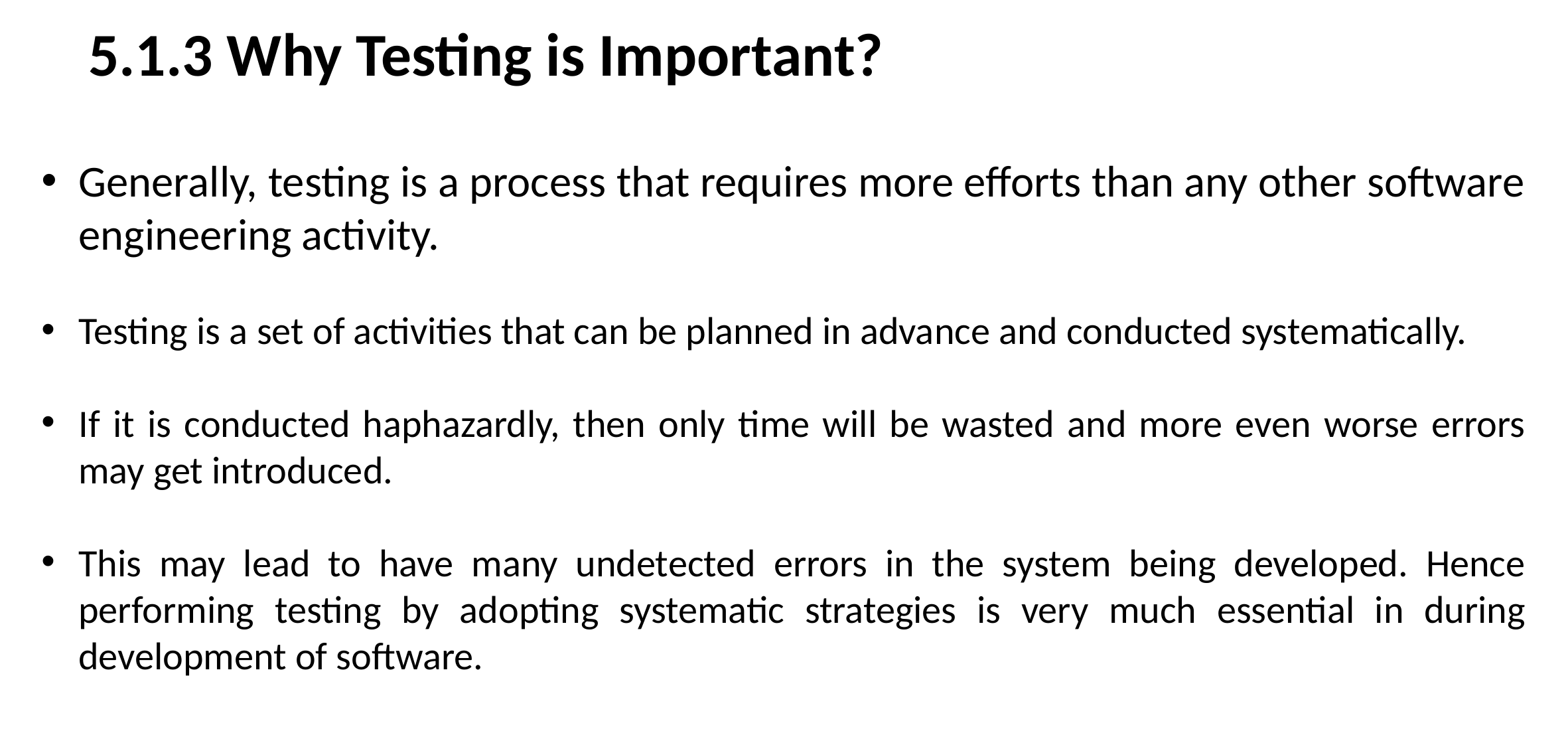

# 5.1.3 Why Testing is Important?

Generally, testing is a process that requires more efforts than any other software engineering activity.

Testing is a set of activities that can be planned in advance and conducted systematically.

If it is conducted haphazardly, then only time will be wasted and more even worse errors may get introduced.

This may lead to have many undetected errors in the system being developed. Hence performing testing by adopting systematic strategies is very much essential in during development of software.